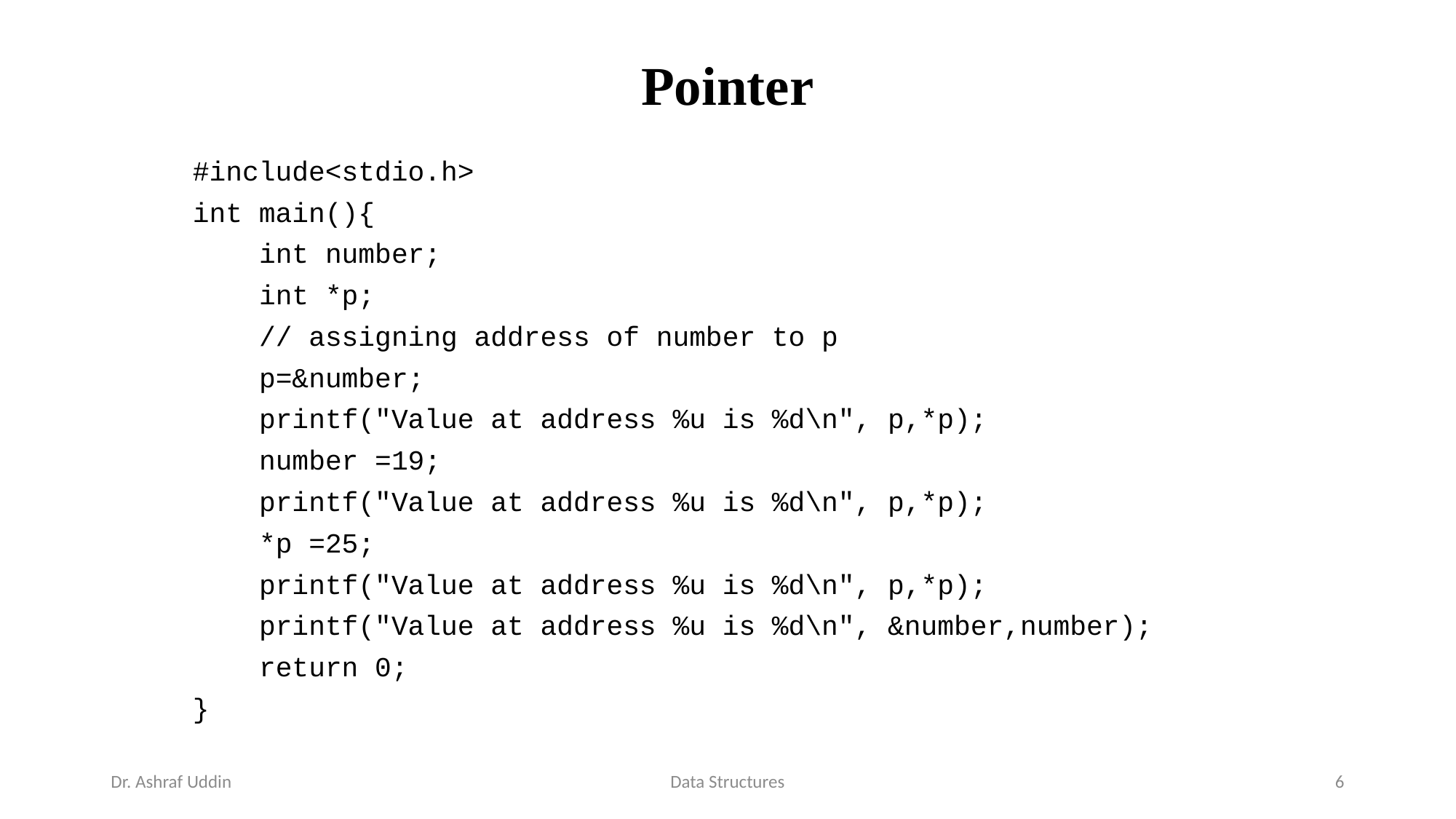

# Pointer
#include<stdio.h>
int main(){
    int number;
    int *p;
    // assigning address of number to p
    p=&number;
    printf("Value at address %u is %d\n", p,*p);
    number =19;
    printf("Value at address %u is %d\n", p,*p);
    *p =25;
    printf("Value at address %u is %d\n", p,*p);
    printf("Value at address %u is %d\n", &number,number);
    return 0;
}

Dr. Ashraf Uddin
Data Structures
6